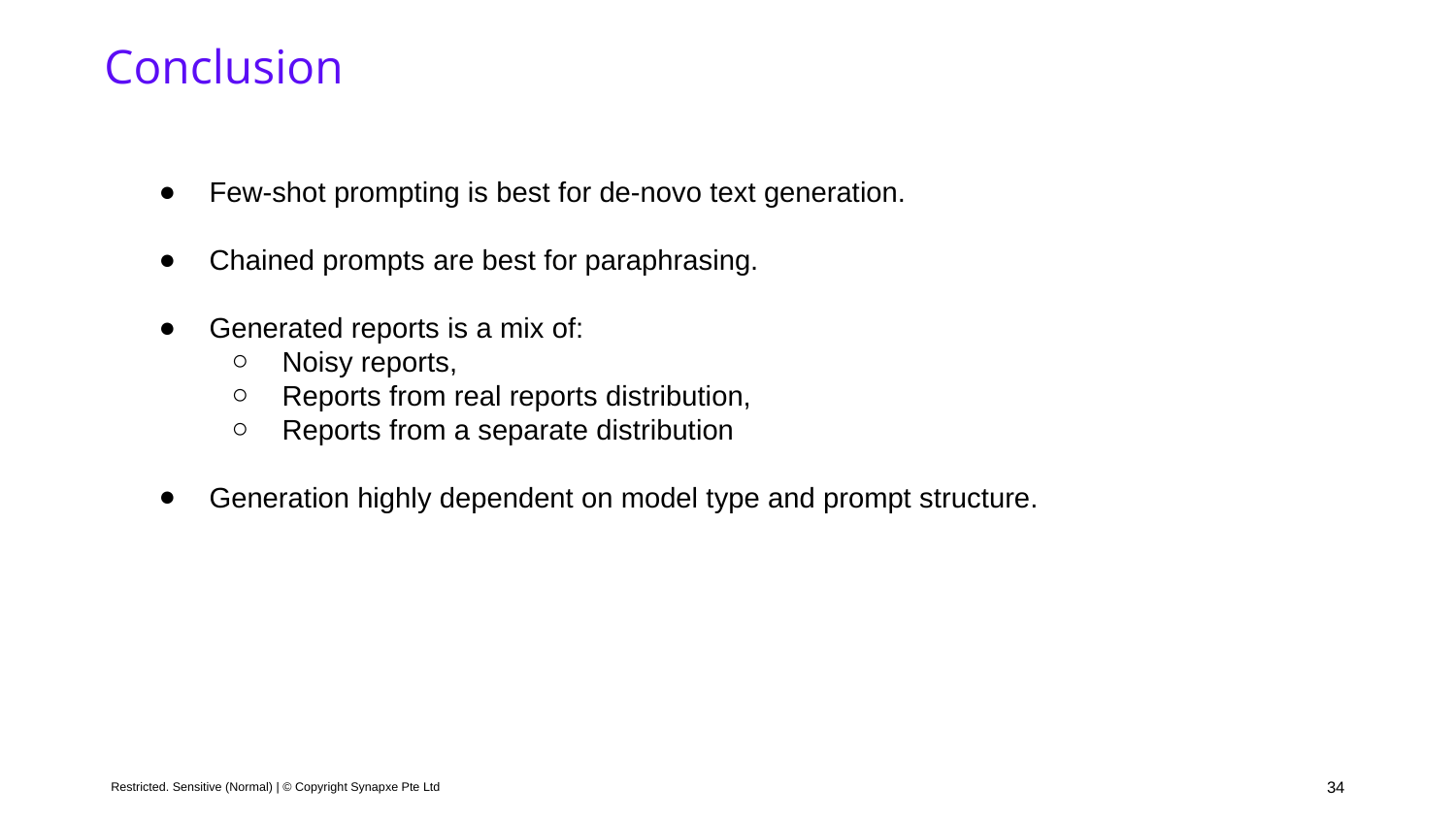

Conclusion
Few-shot prompting is best for de-novo text generation.

Chained prompts are best for paraphrasing.

Generated reports is a mix of:
Noisy reports,
Reports from real reports distribution,
Reports from a separate distribution

Generation highly dependent on model type and prompt structure.
Restricted. Sensitive (Normal) | © Copyright Synapxe Pte Ltd
34